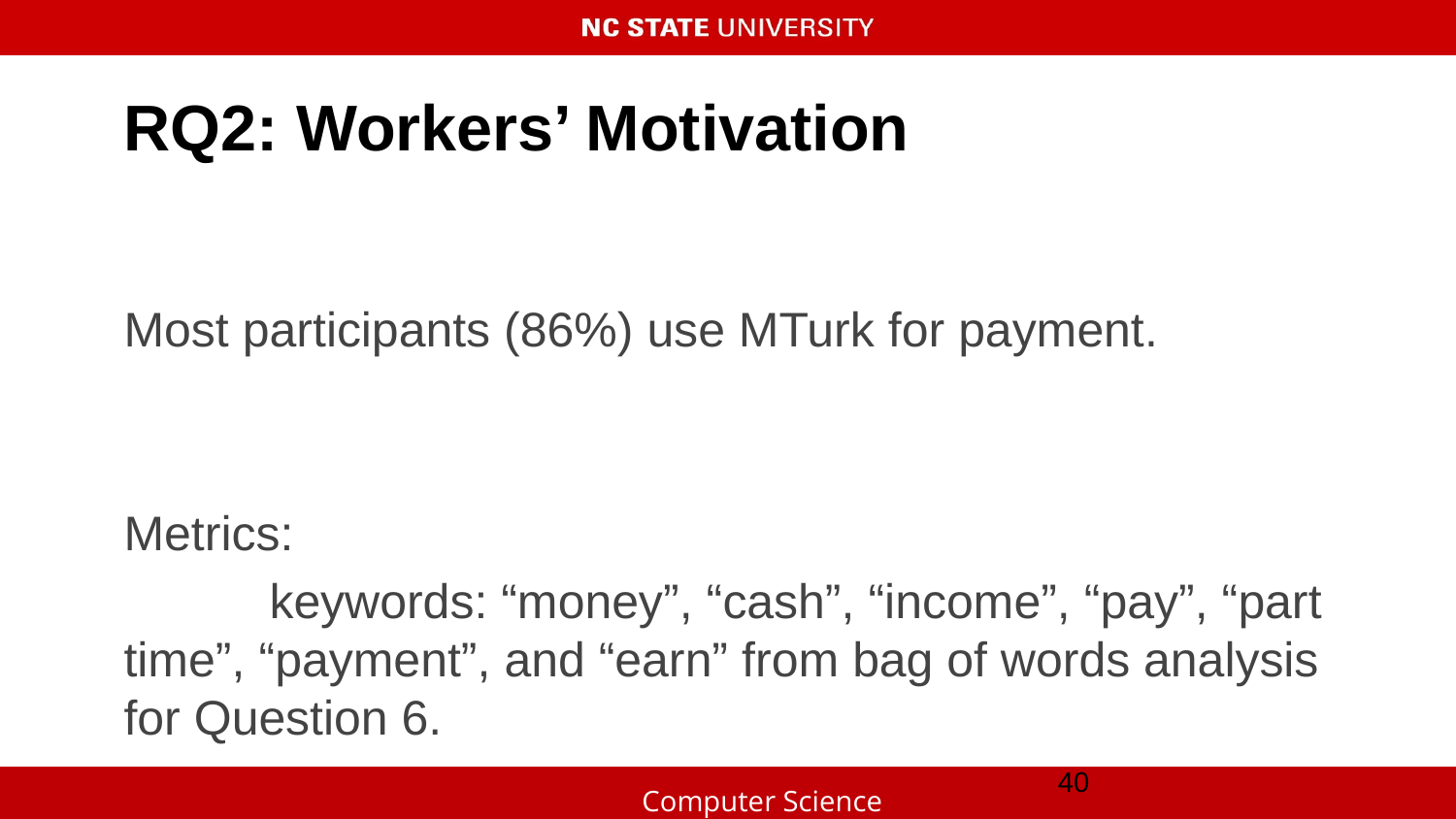

# RQ2: Workers’ Motivation

Most participants (86%) use MTurk for payment.

Metrics:
	keywords: “money”, “cash”, “income”, “pay”, “part time”, “payment”, and “earn” from bag of words analysis for Question 6.
40